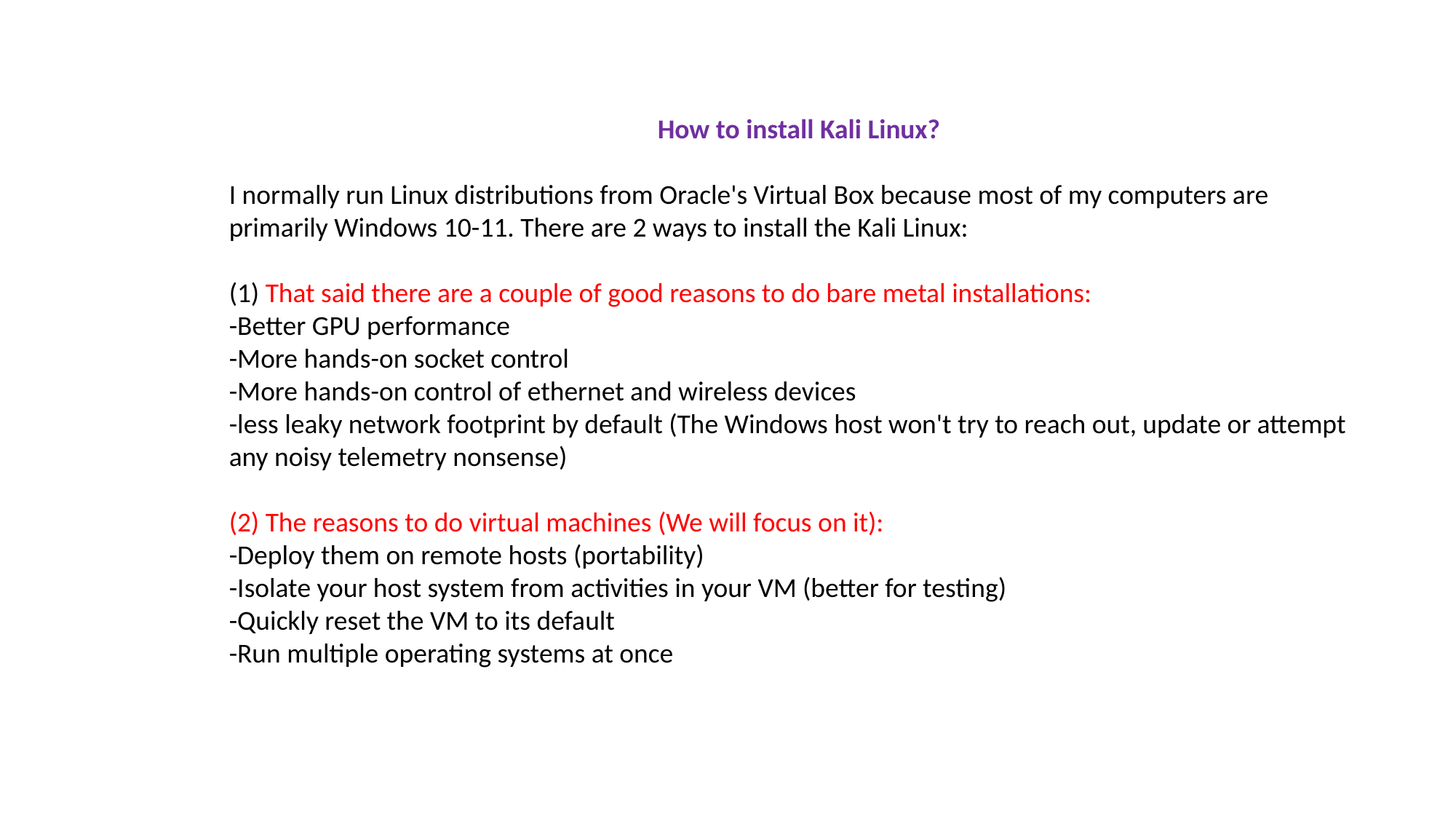

How to install Kali Linux?

I normally run Linux distributions from Oracle's Virtual Box because most of my computers are primarily Windows 10-11. There are 2 ways to install the Kali Linux:
(1) That said there are a couple of good reasons to do bare metal installations:
-Better GPU performance
-More hands-on socket control
-More hands-on control of ethernet and wireless devices
-less leaky network footprint by default (The Windows host won't try to reach out, update or attempt any noisy telemetry nonsense)

(2) The reasons to do virtual machines (We will focus on it):
-Deploy them on remote hosts (portability)
-Isolate your host system from activities in your VM (better for testing)
-Quickly reset the VM to its default
-Run multiple operating systems at once